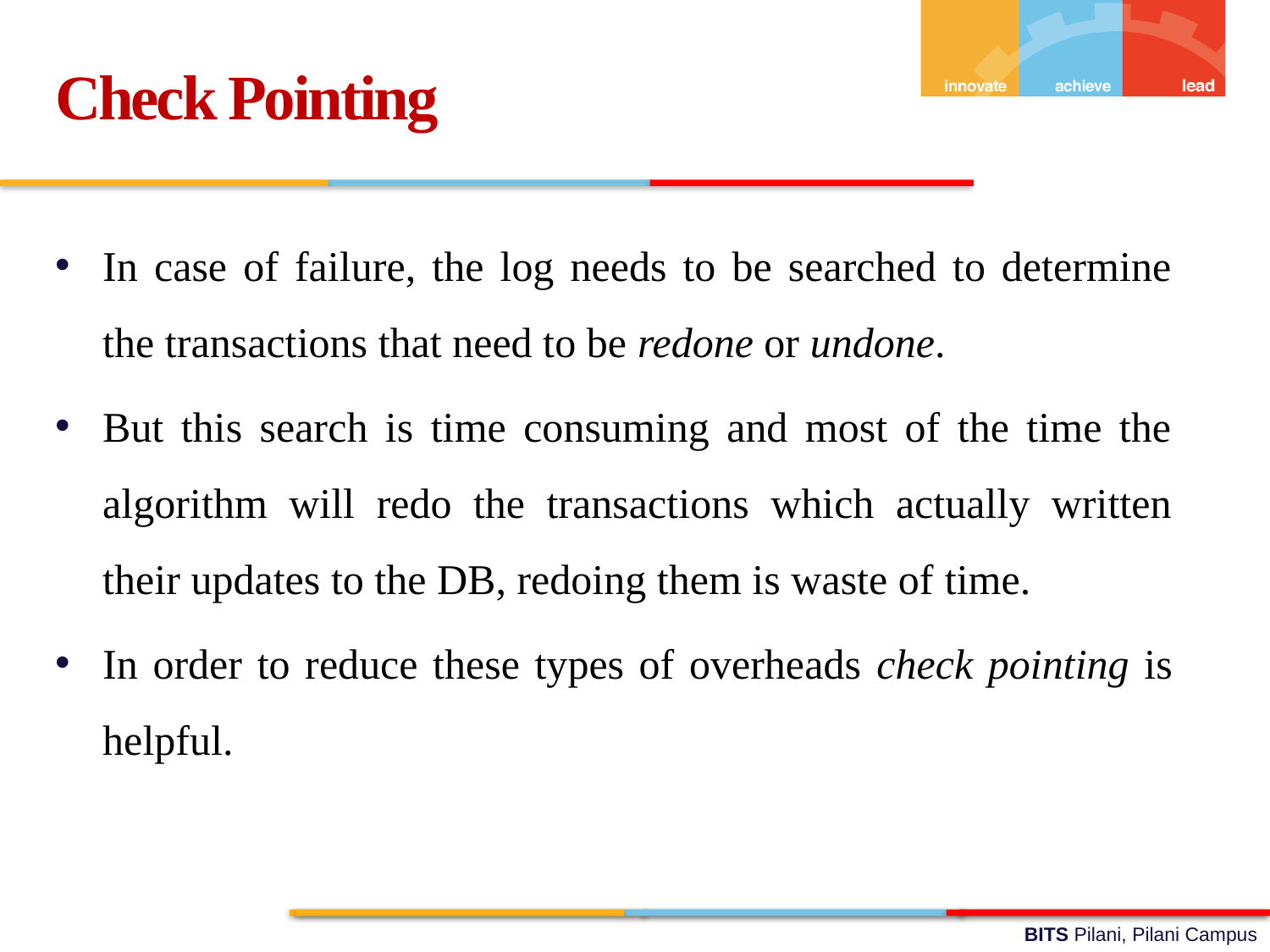

Check Pointing
In case of failure, the log needs to be searched to determine the transactions that need to be redone or undone.
But this search is time consuming and most of the time the algorithm will redo the transactions which actually written their updates to the DB, redoing them is waste of time.
In order to reduce these types of overheads check pointing is helpful.